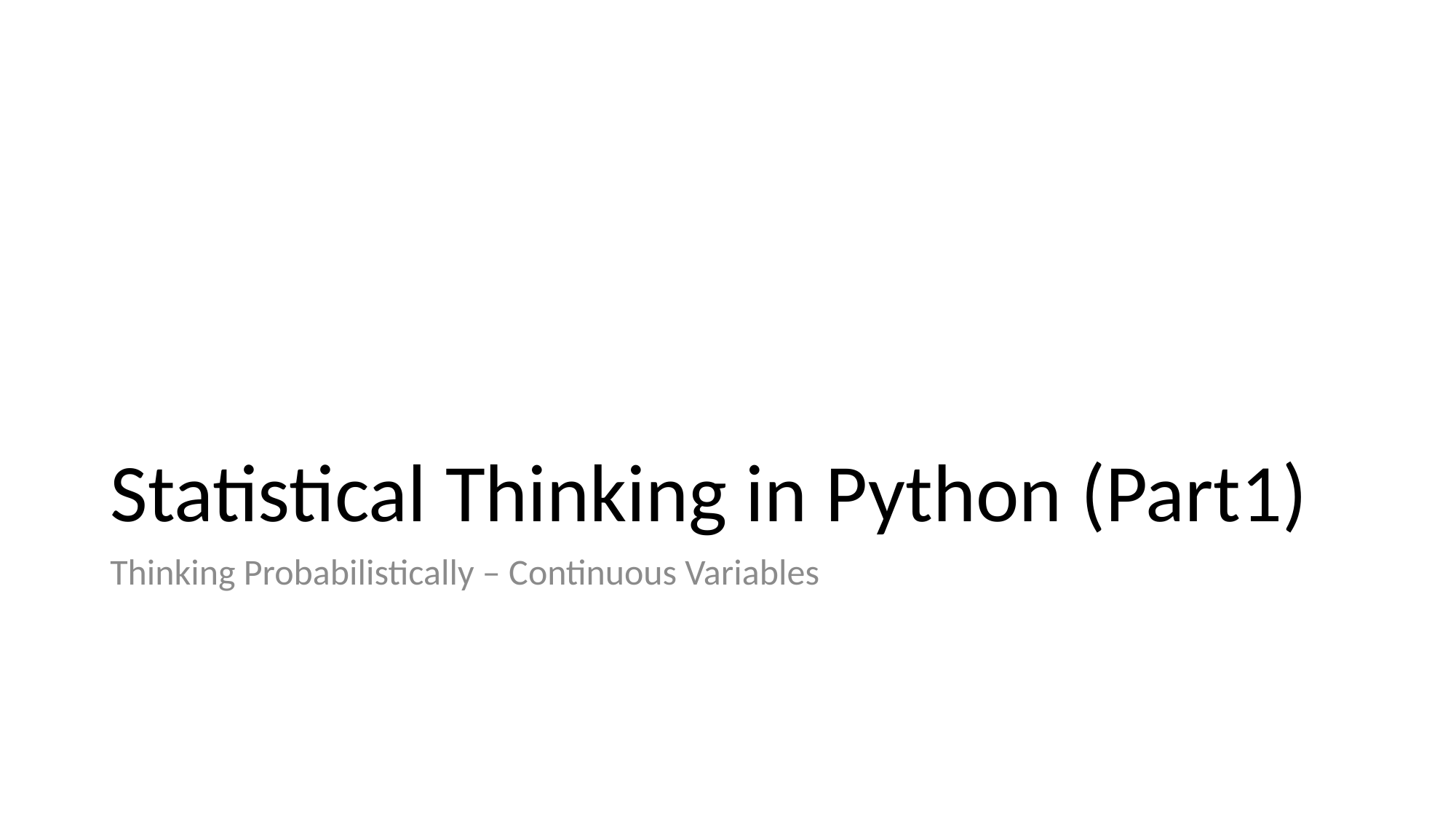

# Statistical Thinking in Python (Part1)
Thinking Probabilistically – Continuous Variables